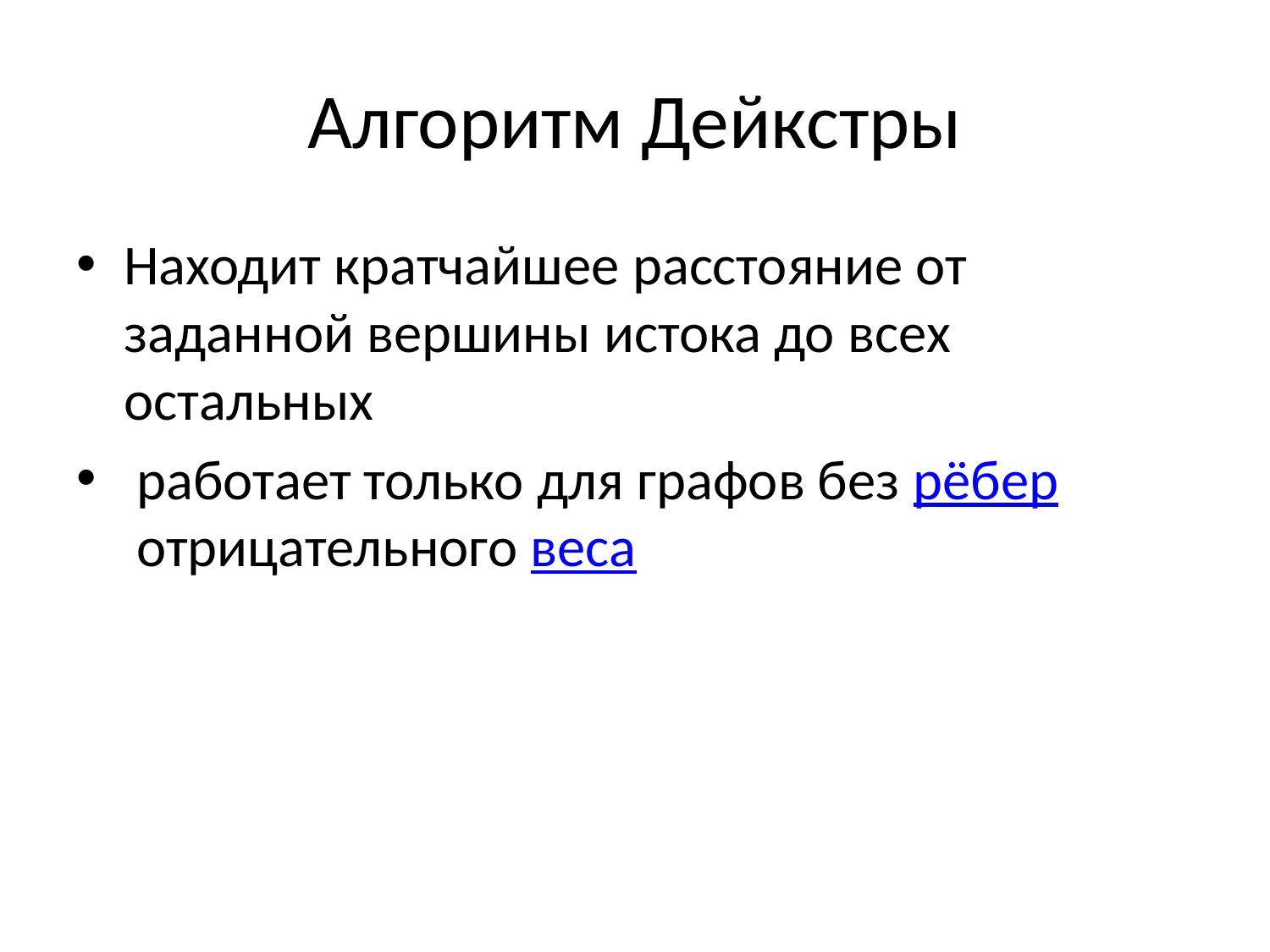

# Алгоритм Дейкстры
Находит кратчайшее расстояние от заданной вершины истока до всех остальных
 работает только для графов без рёбер отрицательного веса